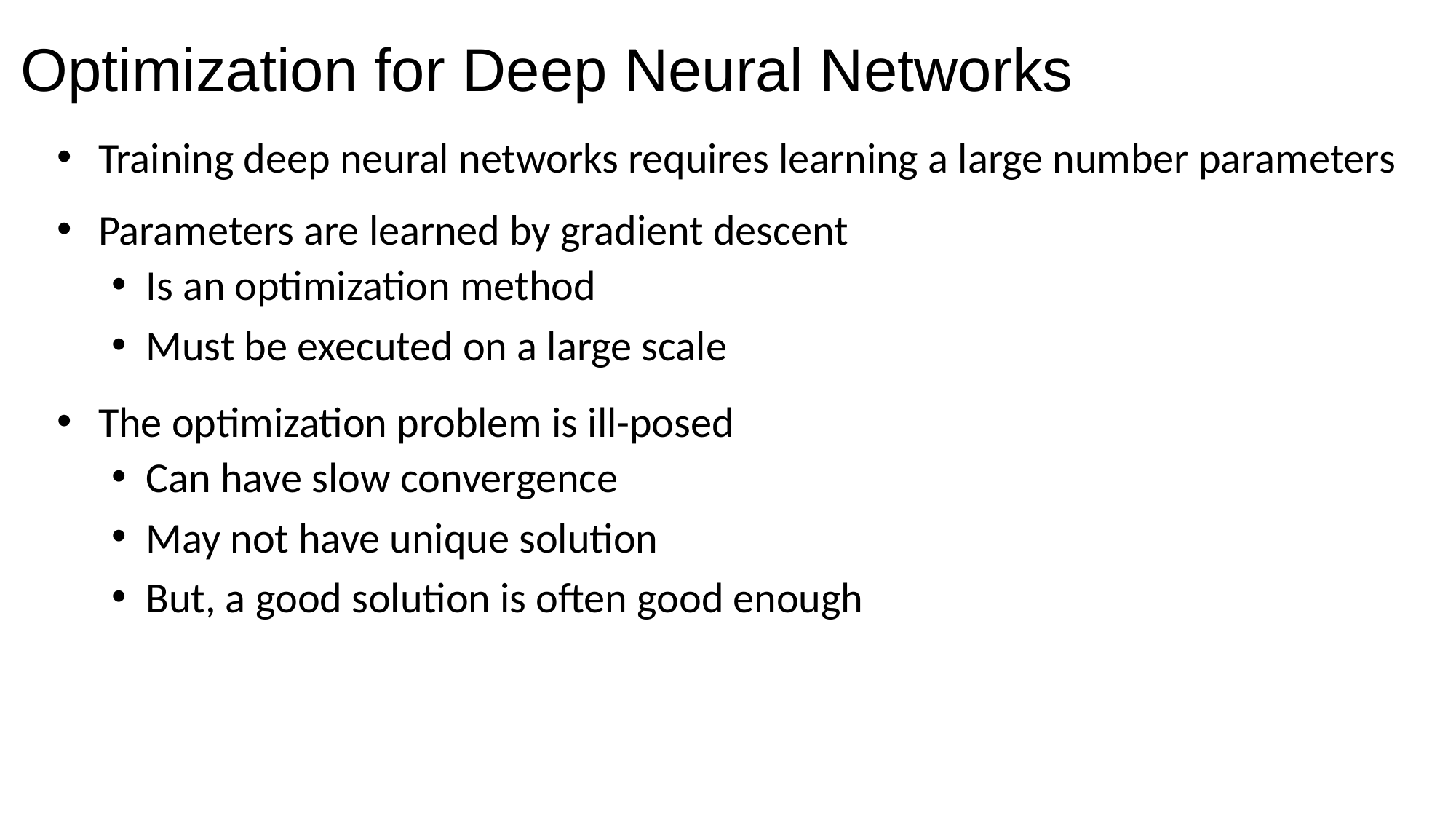

# Optimization for Deep Neural Networks
Training deep neural networks requires learning a large number parameters
Parameters are learned by gradient descent
Is an optimization method
Must be executed on a large scale
The optimization problem is ill-posed
Can have slow convergence
May not have unique solution
But, a good solution is often good enough